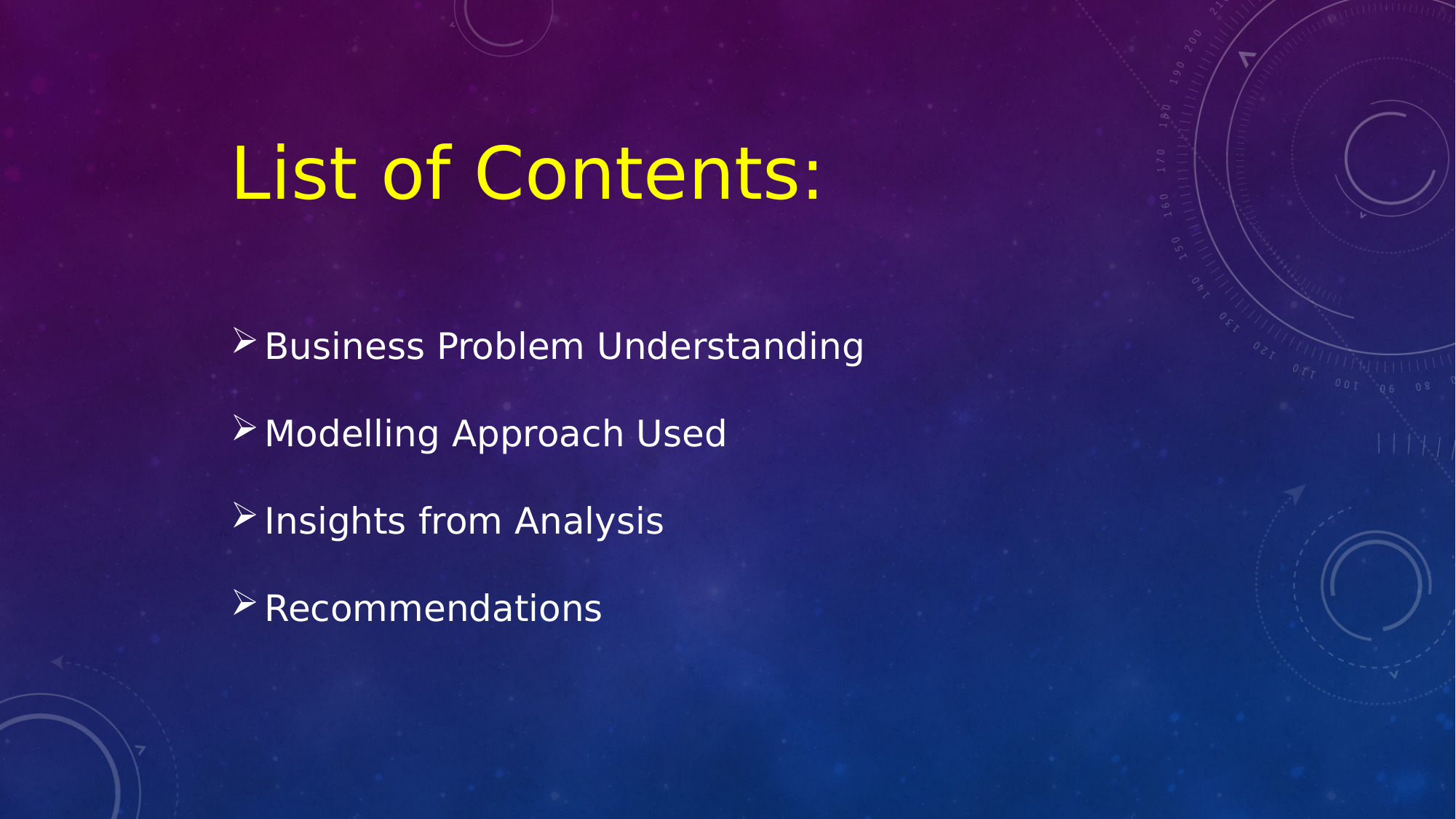

List of Contents:

Business Problem Understanding

Modelling Approach Used

Insights from Analysis

Recommendations